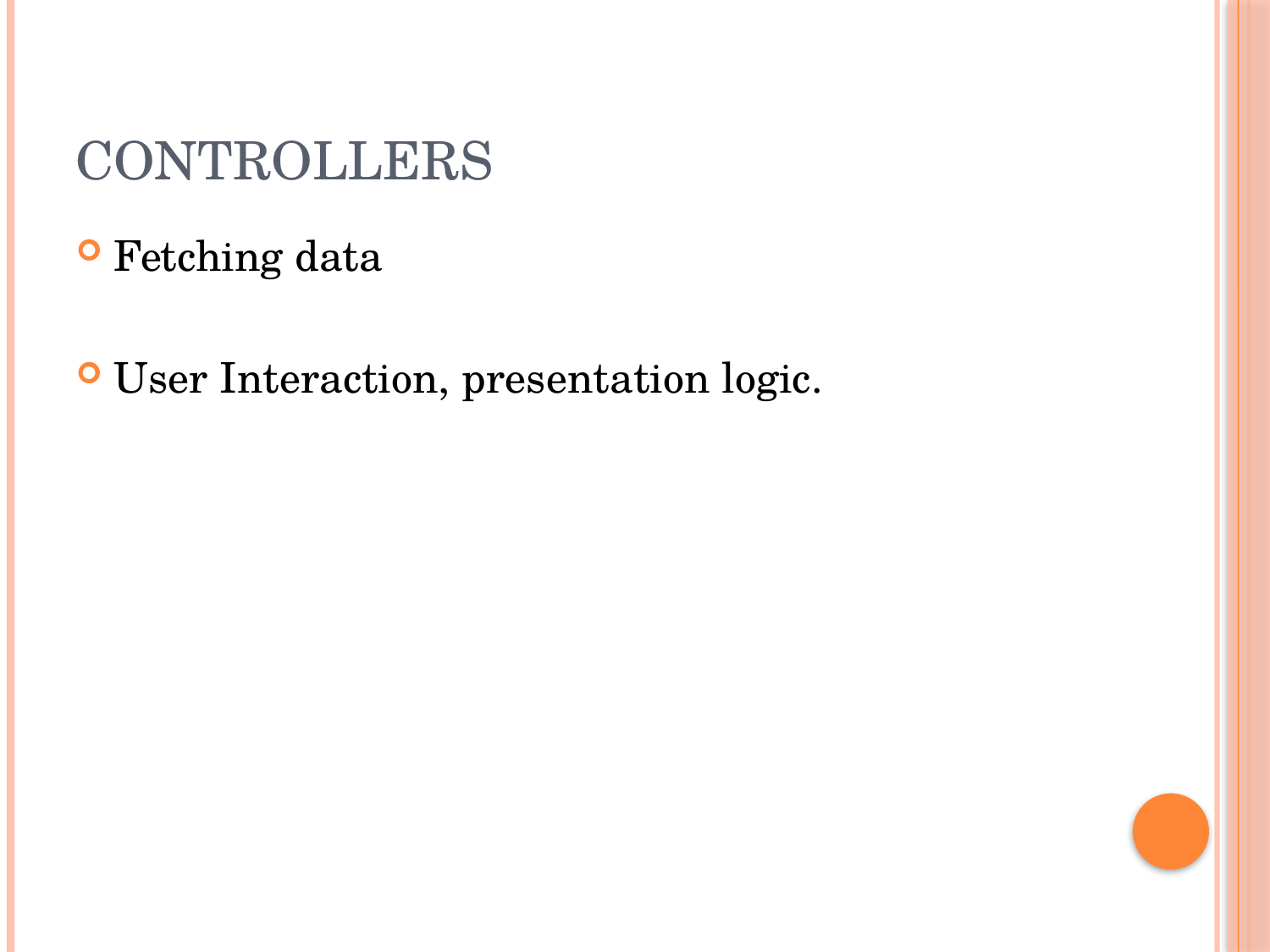

# Controllers
Fetching data

User Interaction, presentation logic.